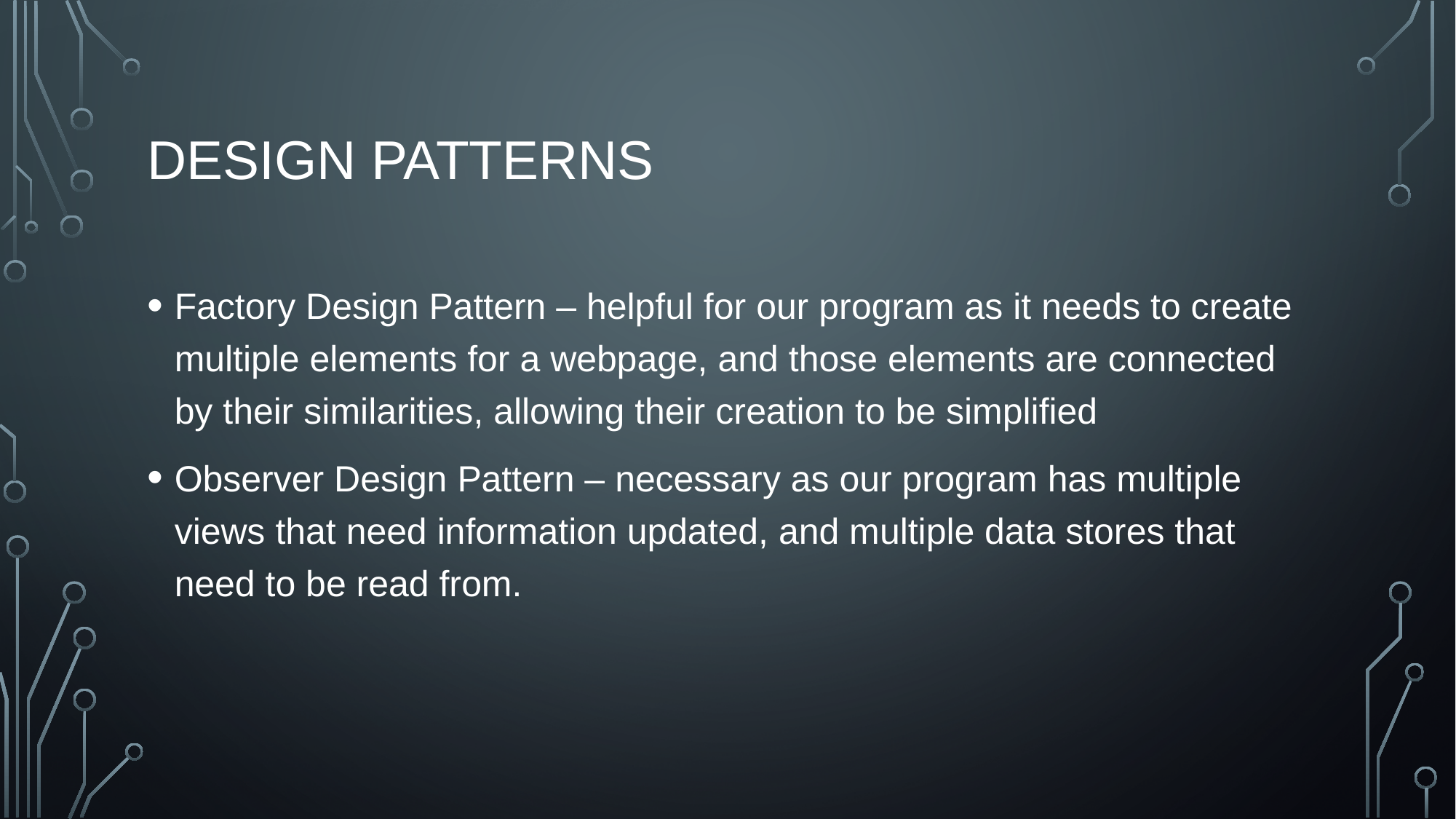

# Design patterns
Factory Design Pattern – helpful for our program as it needs to create multiple elements for a webpage, and those elements are connected by their similarities, allowing their creation to be simplified
Observer Design Pattern – necessary as our program has multiple views that need information updated, and multiple data stores that need to be read from.